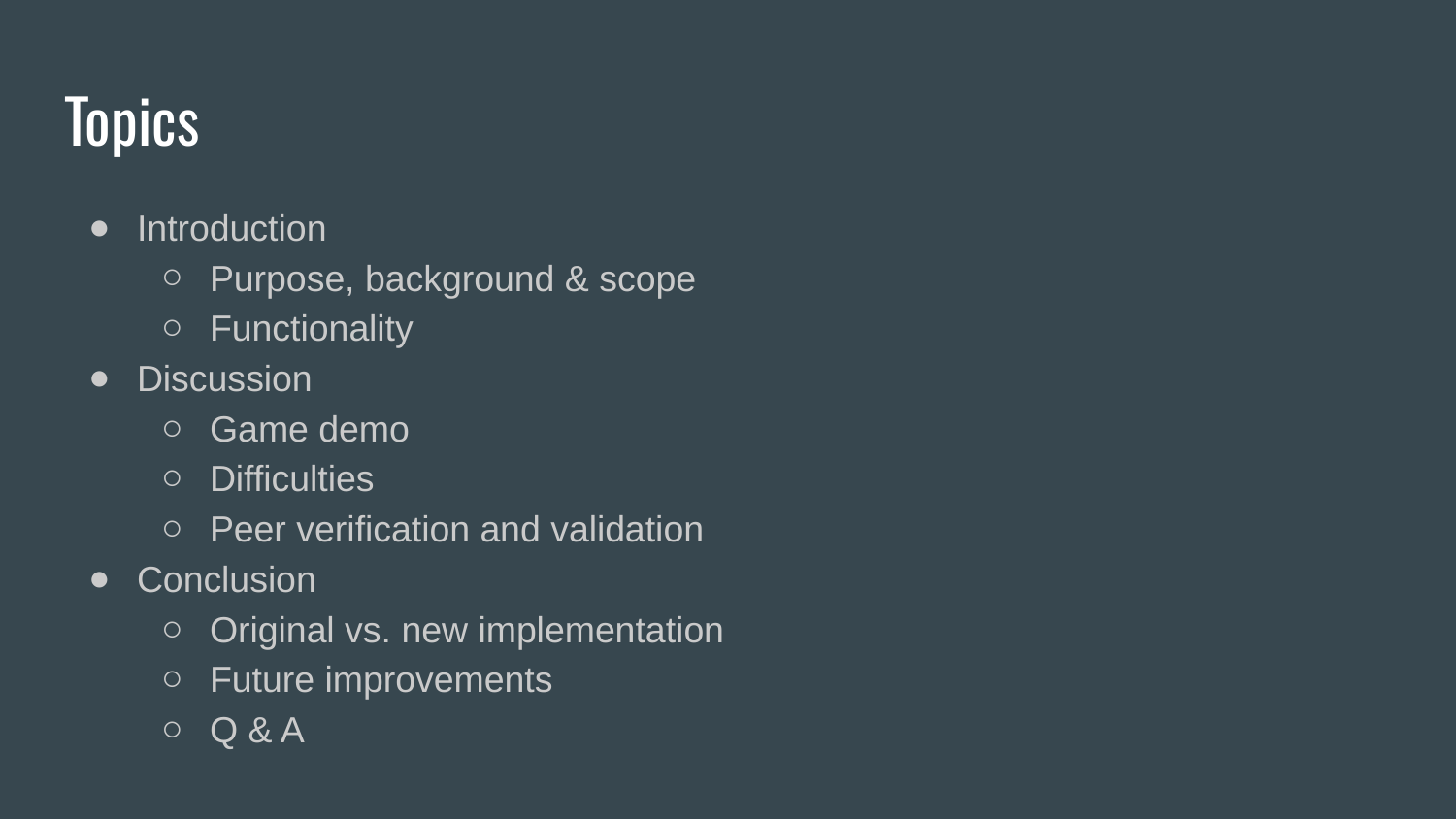

# Topics
Introduction
Purpose, background & scope
Functionality
Discussion
Game demo
Difficulties
Peer verification and validation
Conclusion
Original vs. new implementation
Future improvements
Q & A